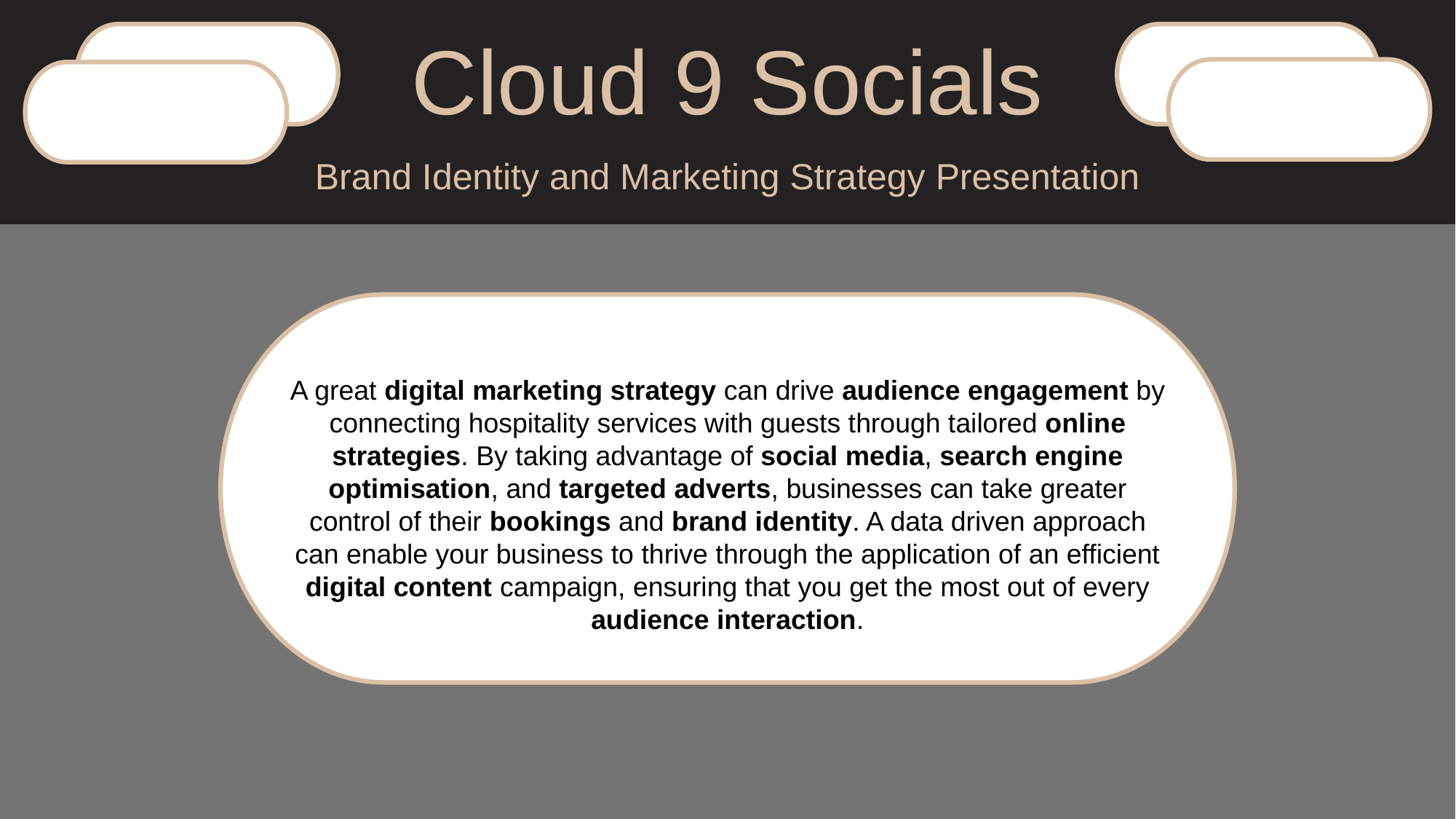

# Cloud 9 Socials

Brand Identity and Marketing Strategy Presentation

A great digital marketing strategy can drive audience engagement by connecting hospitality services with guests through tailored online strategies. By taking advantage of social media, search engine optimisation, and targeted adverts, businesses can take greater control of their bookings and brand identity. A data driven approach can enable your business to thrive through the application of an efficient digital content campaign, ensuring that you get the most out of every audience interaction.